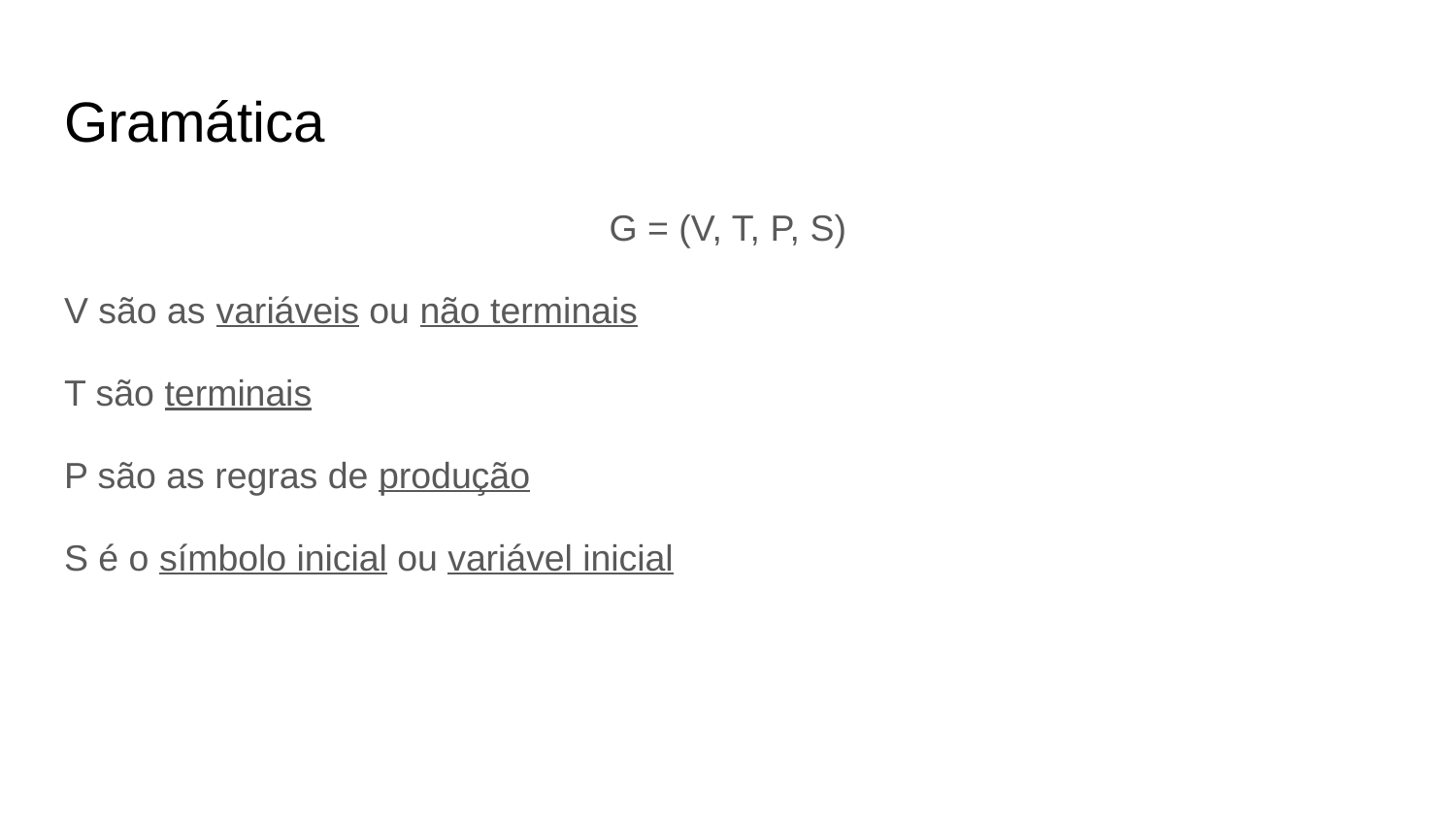

# Gramática
G = (V, T, P, S)
V são as variáveis ou não terminais
T são terminais
P são as regras de produção
S é o símbolo inicial ou variável inicial